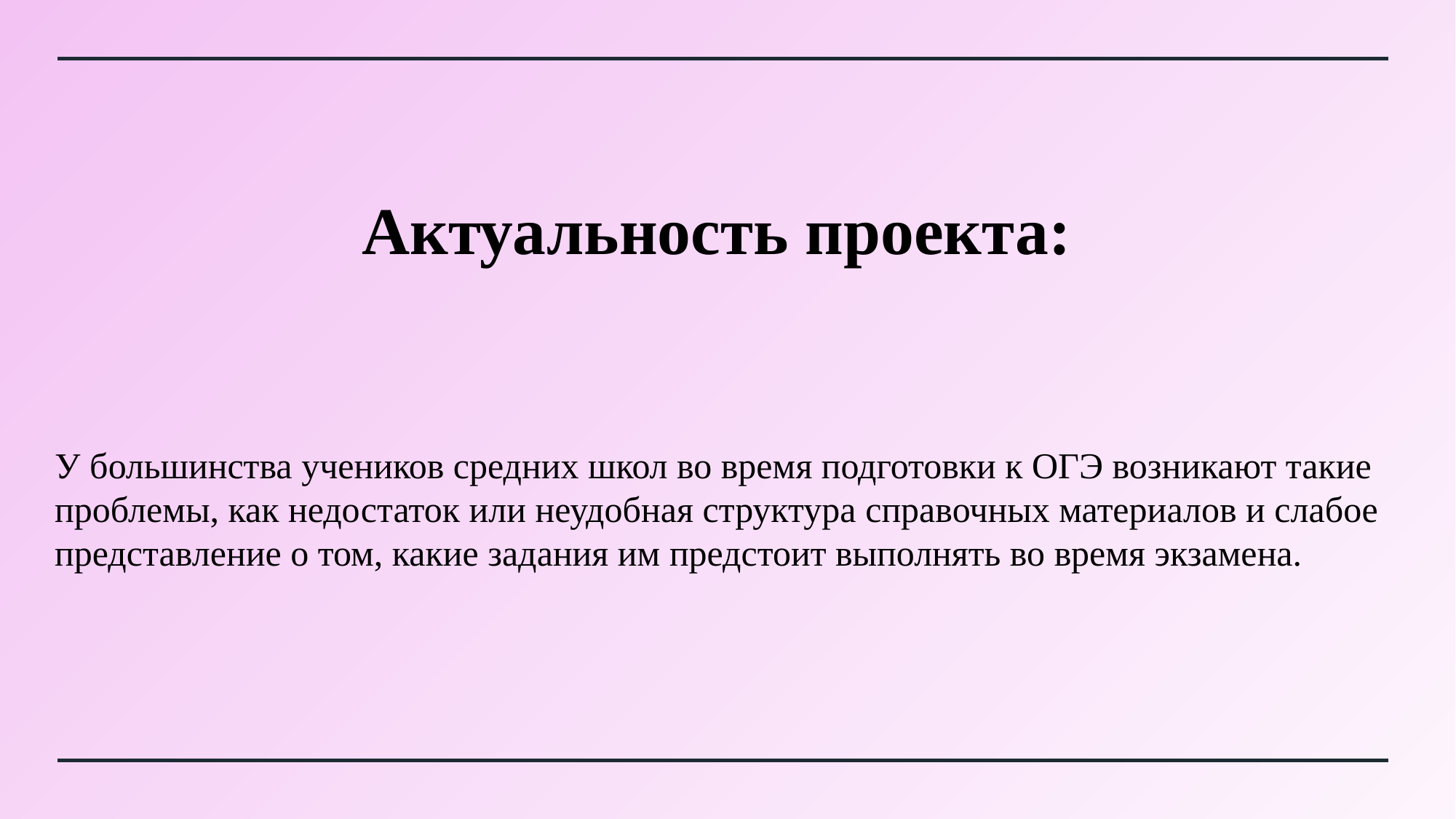

# Актуальность проекта:
У большинства учеников средних школ во время подготовки к ОГЭ возникают такие проблемы, как недостаток или неудобная структура справочных материалов и слабое представление о том, какие задания им предстоит выполнять во время экзамена.